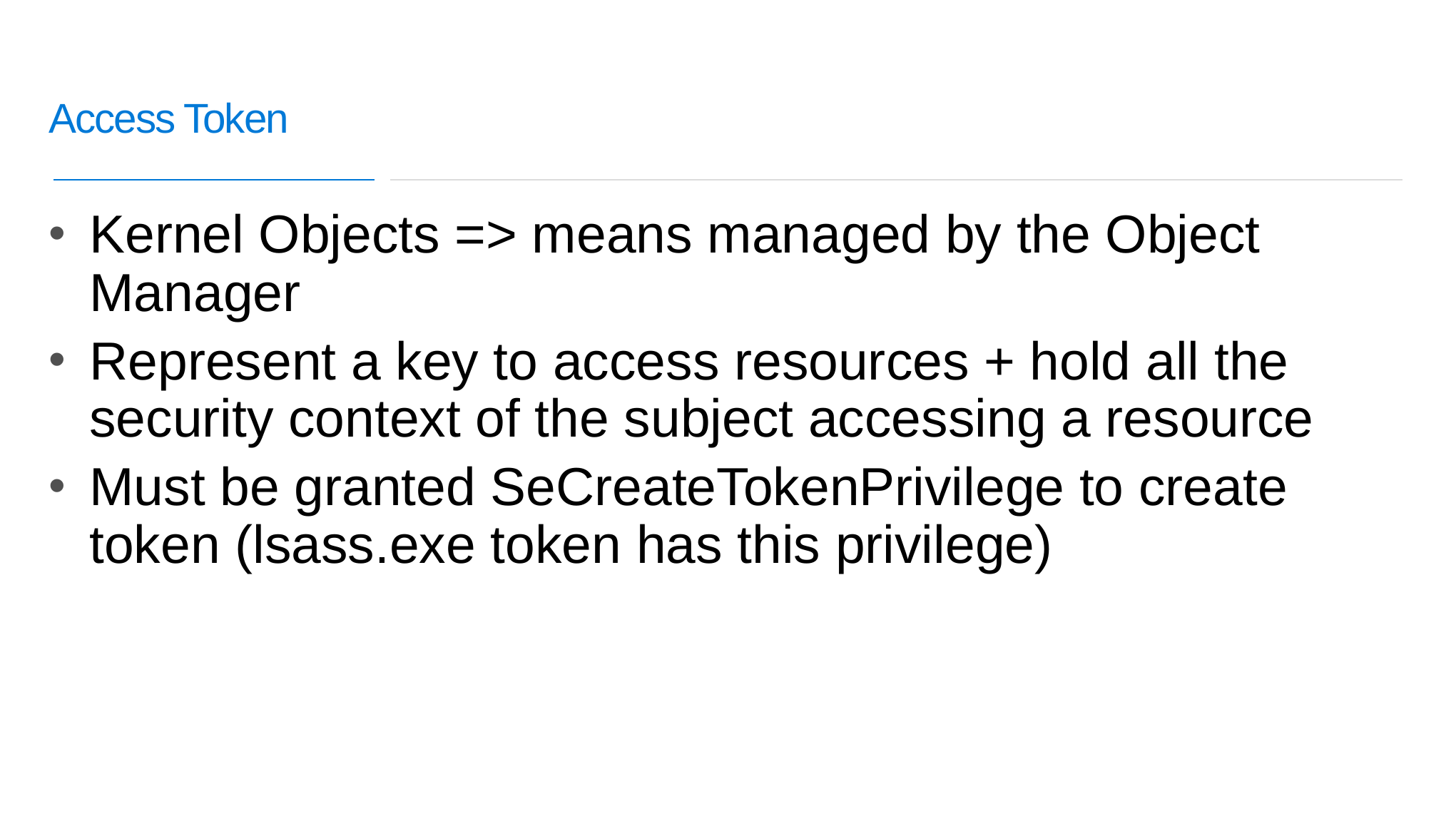

# Access Token
Kernel Objects => means managed by the Object Manager
Represent a key to access resources + hold all the security context of the subject accessing a resource
Must be granted SeCreateTokenPrivilege to create token (lsass.exe token has this privilege)